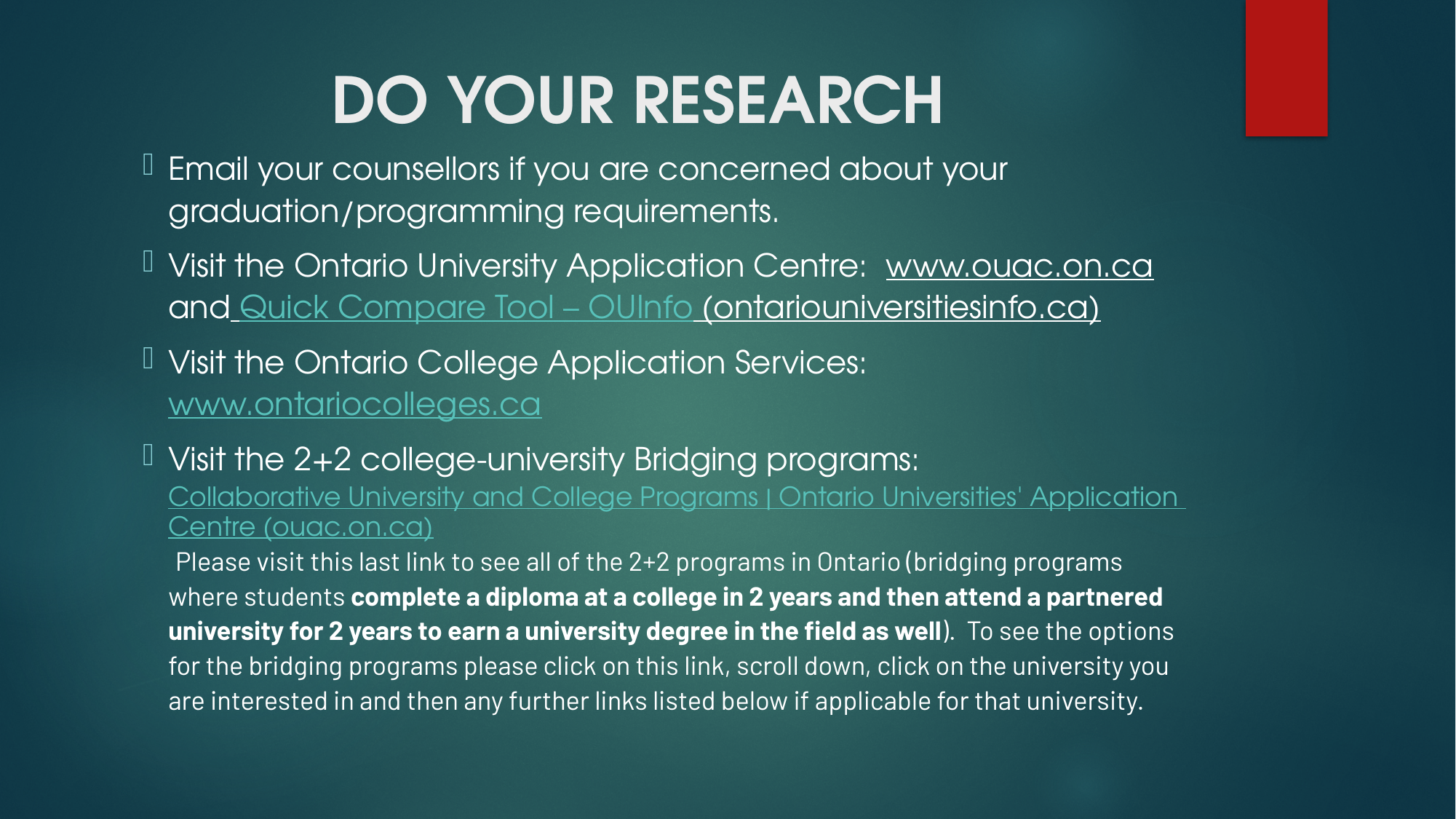

# DO YOUR RESEARCH
Email your counsellors if you are concerned about your graduation/programming requirements.
Visit the Ontario University Application Centre:  www.ouac.on.ca and Quick Compare Tool – OUInfo (ontariouniversitiesinfo.ca)
Visit the Ontario College Application Services: www.ontariocolleges.ca
Visit the 2+2 college-university Bridging programs: Collaborative University and College Programs | Ontario Universities' Application Centre (ouac.on.ca) Please visit this last link to see all of the 2+2 programs in Ontario (bridging programs where students complete a diploma at a college in 2 years and then attend a partnered university for 2 years to earn a university degree in the field as well).  To see the options for the bridging programs please click on this link, scroll down, click on the university you are interested in and then any further links listed below if applicable for that university.